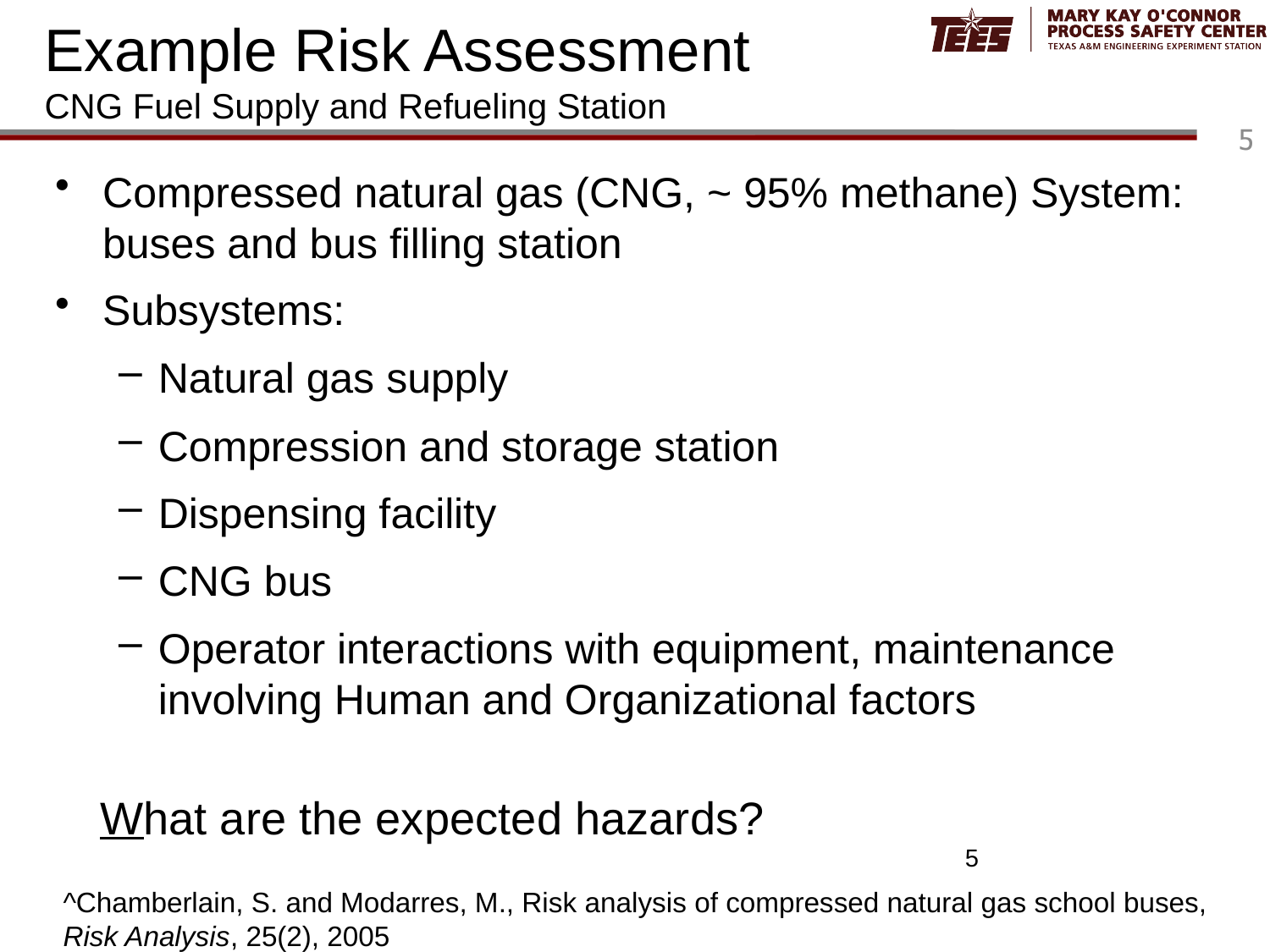

# Example Risk Assessment CNG Fuel Supply and Refueling Station
Compressed natural gas (CNG, ~ 95% methane) System: buses and bus filling station
Subsystems:
Natural gas supply
Compression and storage station
Dispensing facility
CNG bus
Operator interactions with equipment, maintenance involving Human and Organizational factors

What are the expected hazards?
5
^Chamberlain, S. and Modarres, M., Risk analysis of compressed natural gas school buses, Risk Analysis, 25(2), 2005